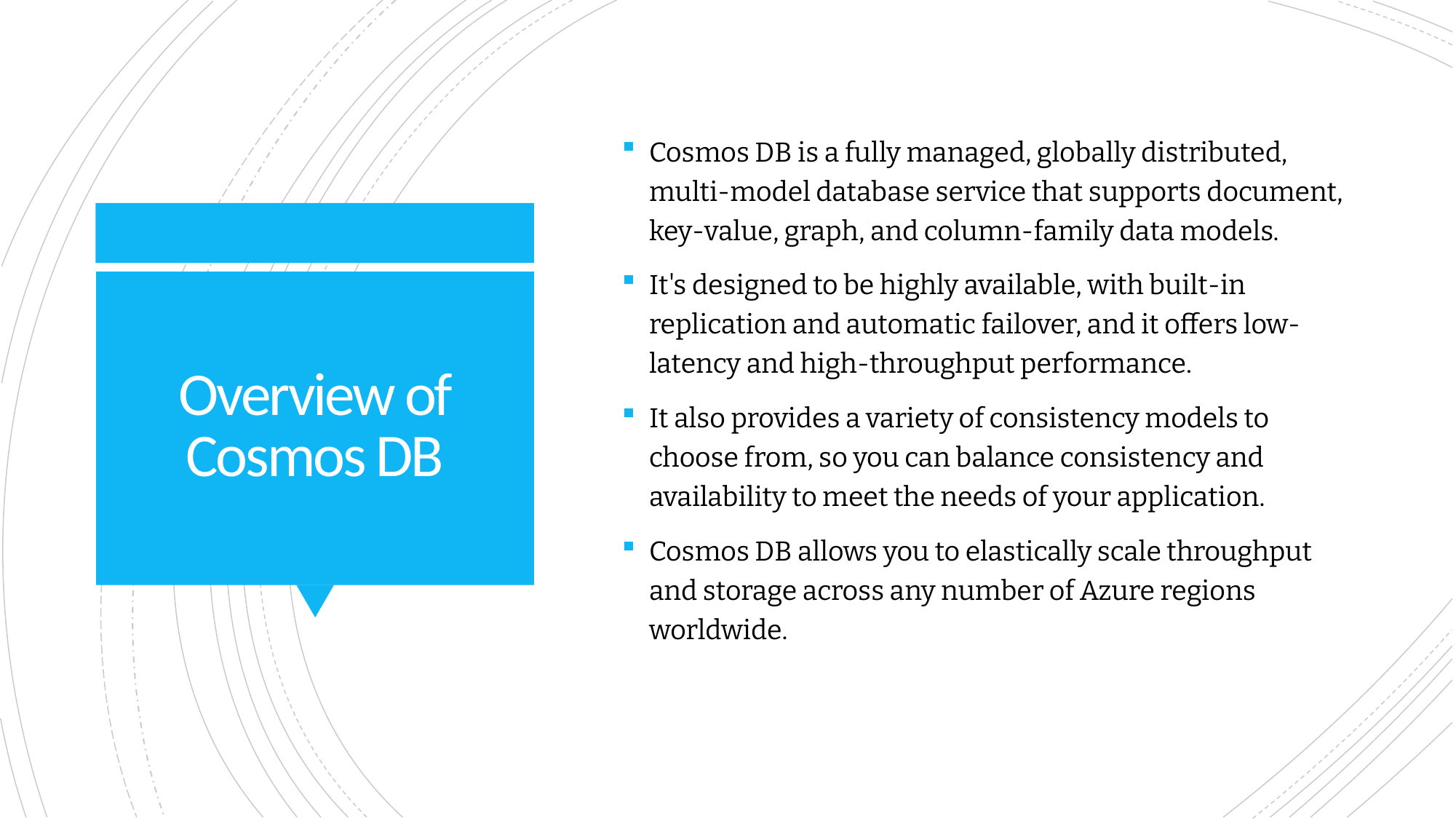

Cosmos DB is a fully managed, globally distributed, multi-model database service that supports document, key-value, graph, and column-family data models.
It's designed to be highly available, with built-in replication and automatic failover, and it offers low-latency and high-throughput performance.
It also provides a variety of consistency models to choose from, so you can balance consistency and availability to meet the needs of your application.
Cosmos DB allows you to elastically scale throughput and storage across any number of Azure regions worldwide.

# Overview of Cosmos DB